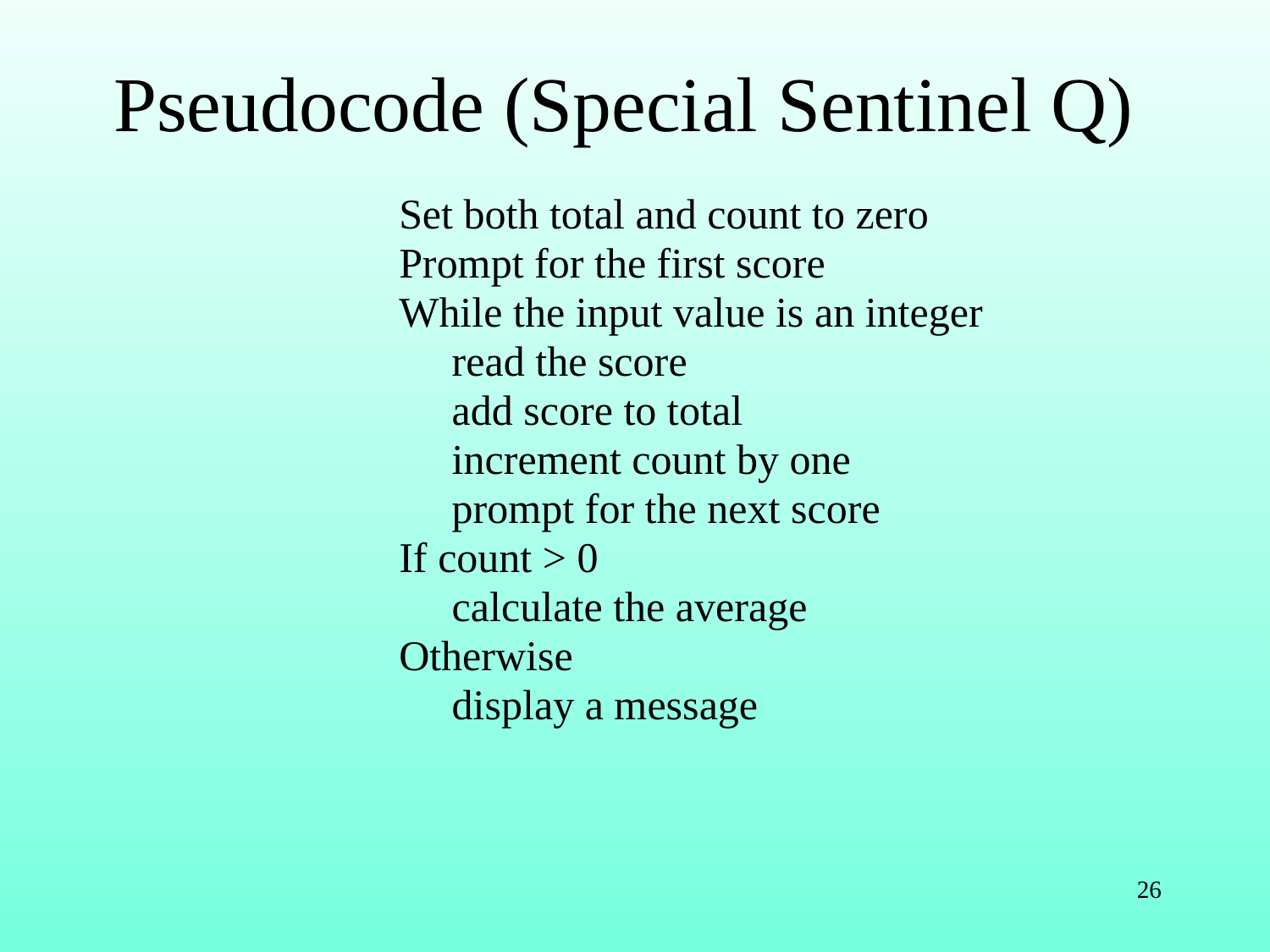

# Pseudocode (Special Sentinel Q)
Set both total and count to zero
Prompt for the first score
While the input value is an integer
     read the score
     add score to total
     increment count by one
     prompt for the next score
If count > 0
     calculate the average
Otherwise
     display a message
26